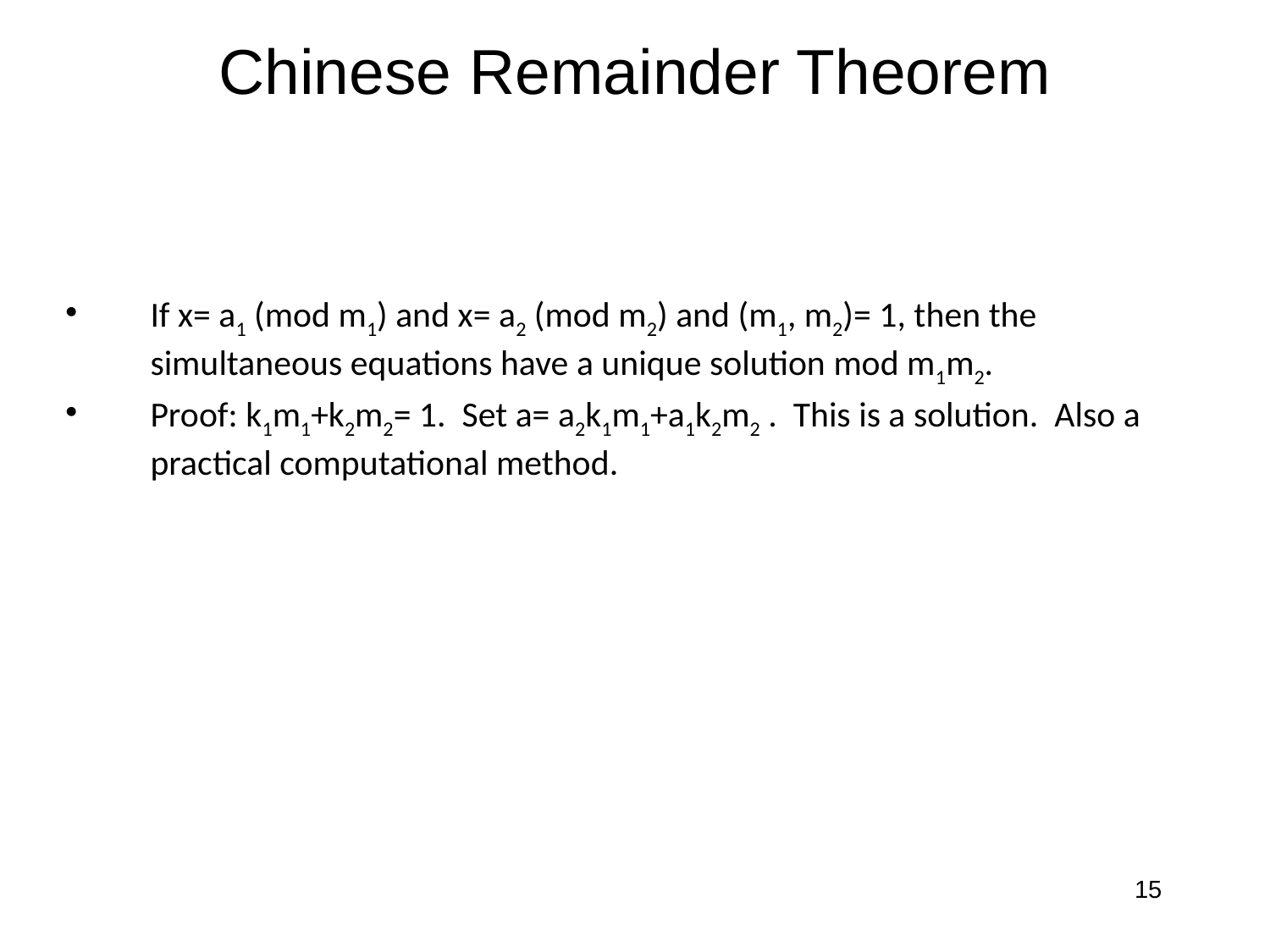

# Chinese Remainder Theorem
If x= a1 (mod m1) and x= a2 (mod m2) and (m1, m2)= 1, then the simultaneous equations have a unique solution mod m1m2.
Proof: k1m1+k2m2= 1.  Set a= a2k1m1+a1k2m2 .  This is a solution.  Also a practical computational method.

15